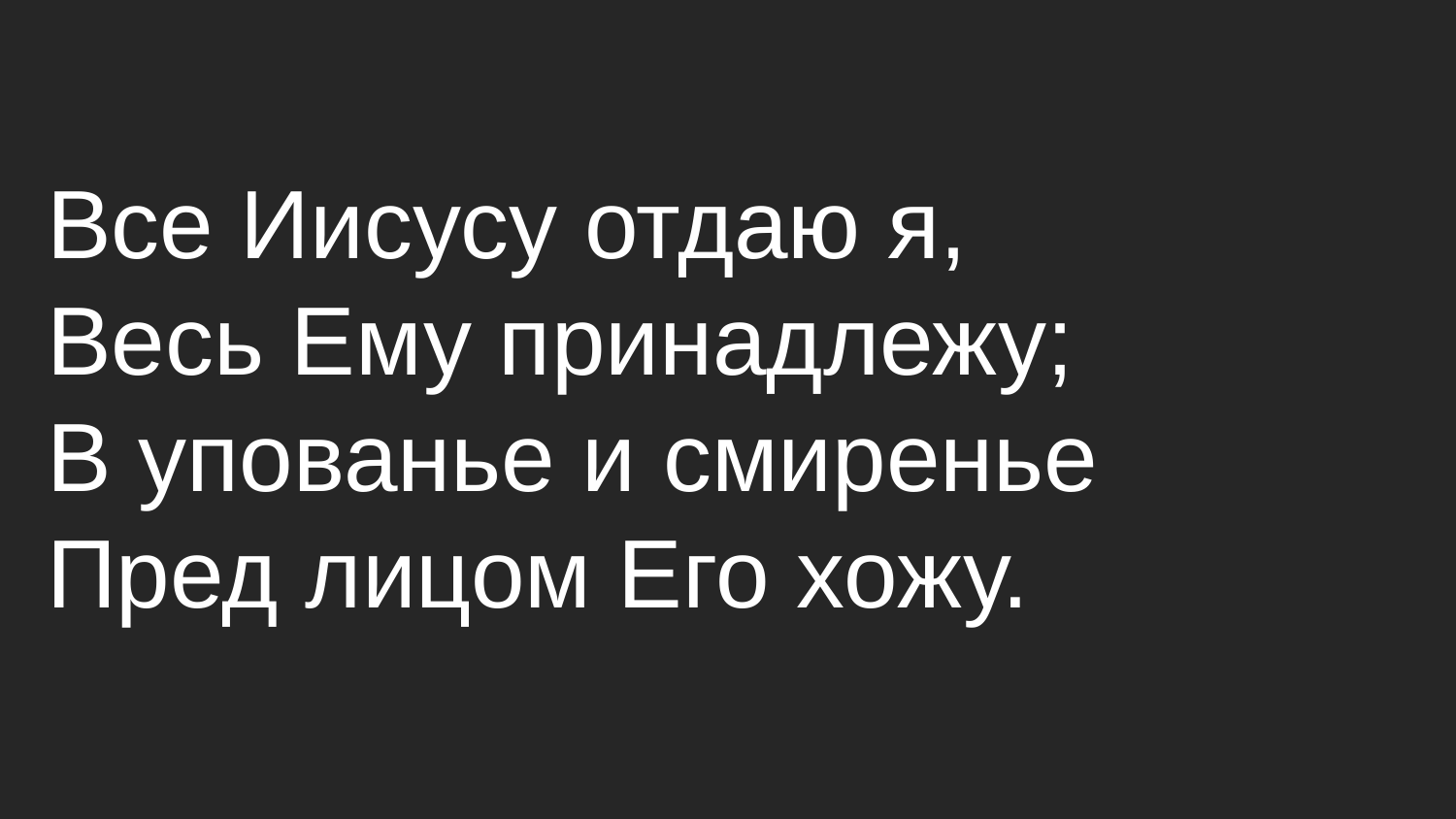

Все Иисусу отдаю я,
Весь Ему принадлежу;
В упованье и смиренье
Пред лицом Его хожу.